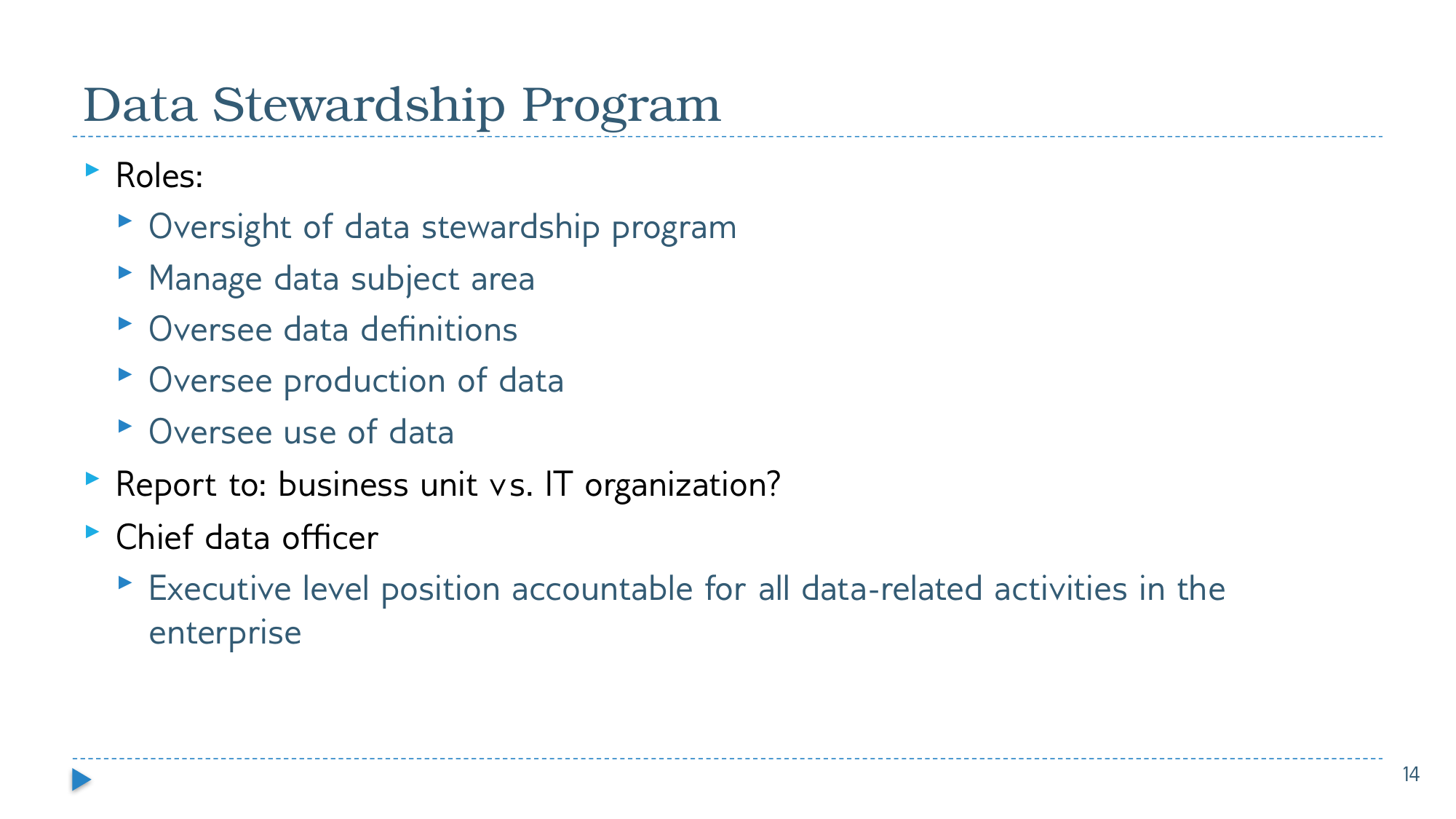

# Data Stewardship Program
Roles:
Oversight of data stewardship program
Manage data subject area
Oversee data definitions
Oversee production of data
Oversee use of data
Report to: business unit versus. I T organization?
Chief data officer
Executive level position accountable for all data-related activities in the enterprise
14